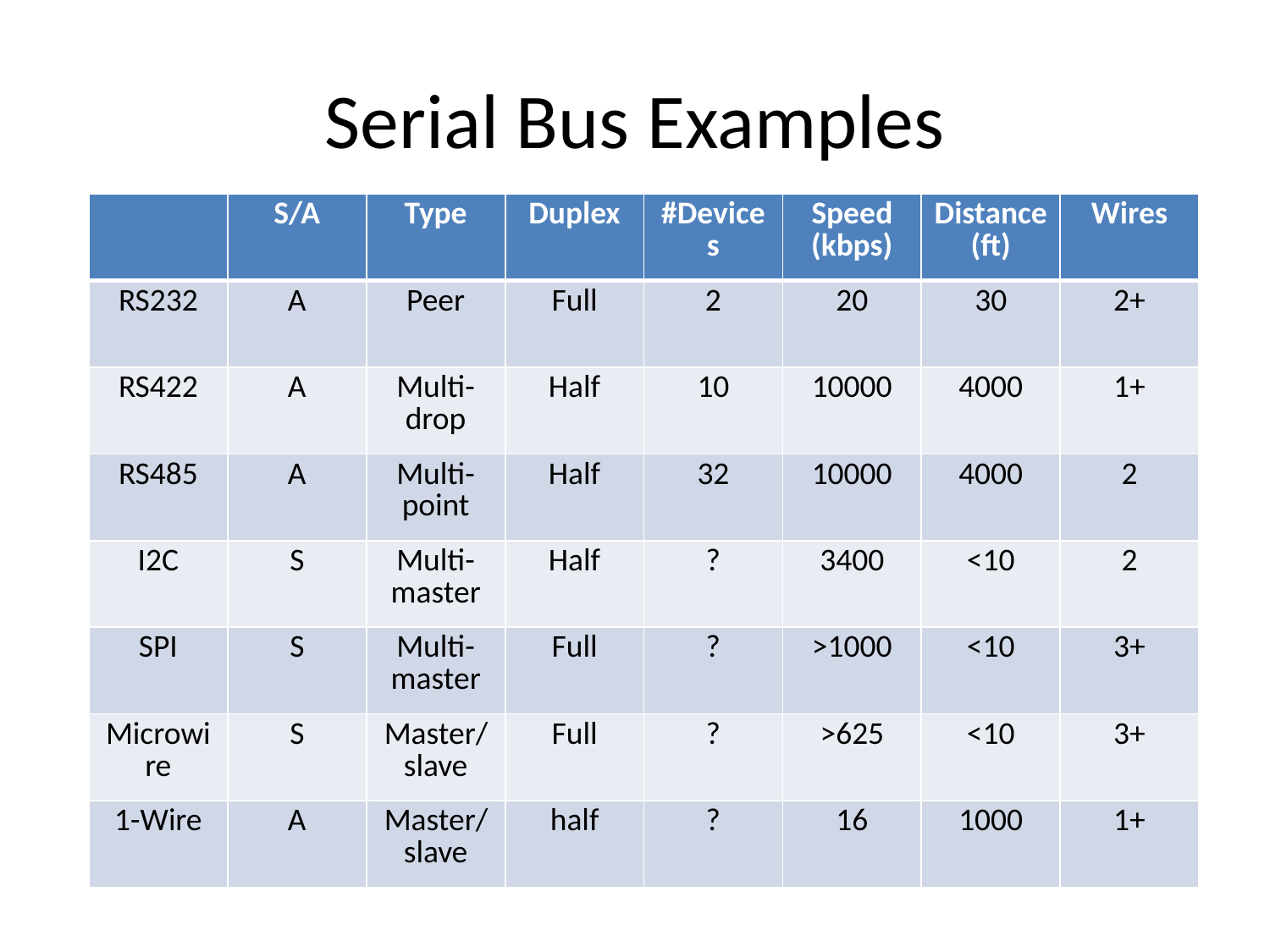

# Serial Bus Examples
|  | S/A | Type | Duplex | #Devices | Speed (kbps) | Distance (ft) | Wires |
| --- | --- | --- | --- | --- | --- | --- | --- |
| RS232 | A | Peer | Full | 2 | 20 | 30 | 2+ |
| RS422 | A | Multi-drop | Half | 10 | 10000 | 4000 | 1+ |
| RS485 | A | Multi-point | Half | 32 | 10000 | 4000 | 2 |
| I2C | S | Multi-master | Half | ? | 3400 | <10 | 2 |
| SPI | S | Multi-master | Full | ? | >1000 | <10 | 3+ |
| Microwire | S | Master/slave | Full | ? | >625 | <10 | 3+ |
| 1-Wire | A | Master/slave | half | ? | 16 | 1000 | 1+ |